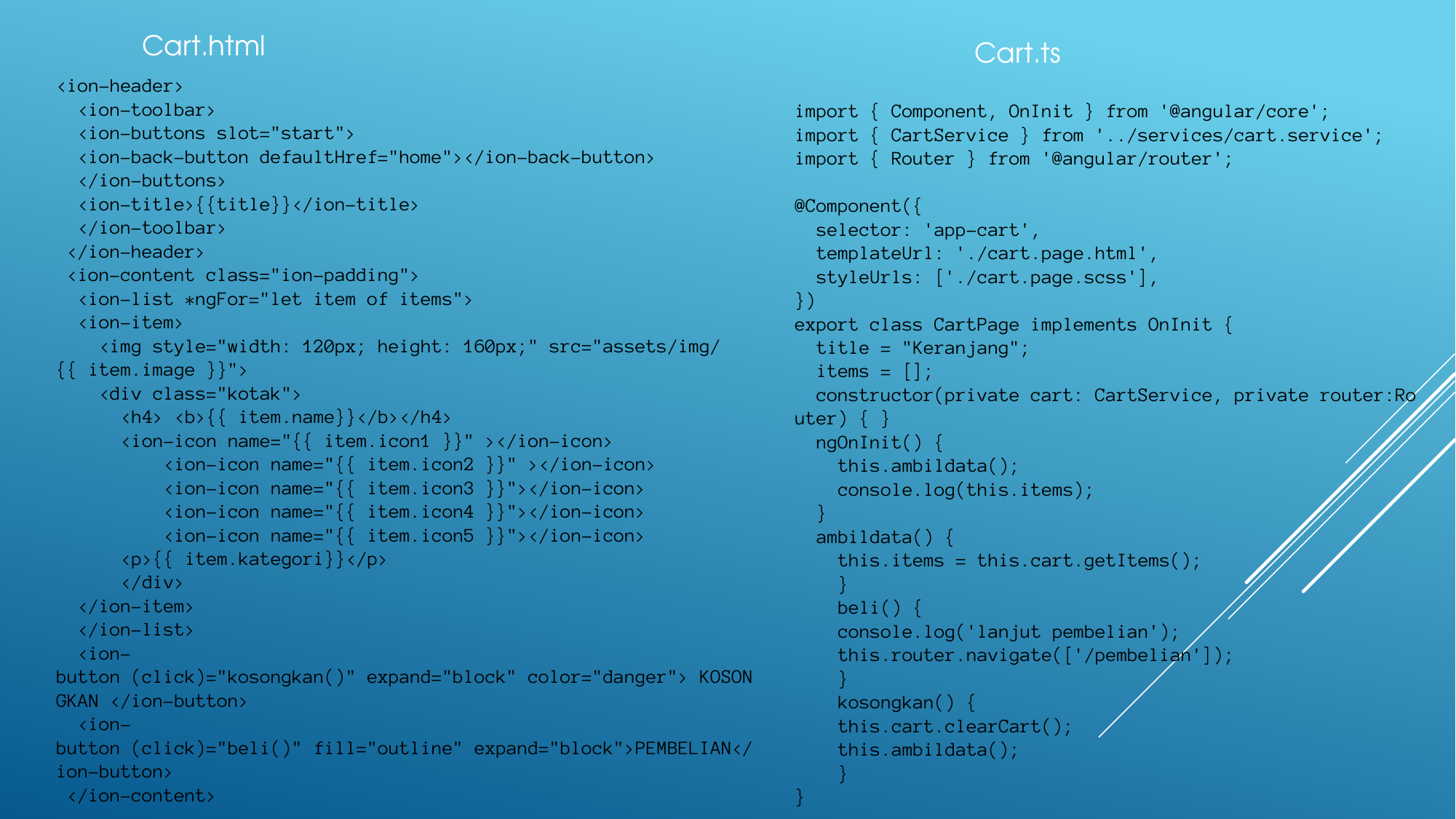

Cart.html
Cart.ts
<ion-header>
  <ion-toolbar>
  <ion-buttons slot="start">
  <ion-back-button defaultHref="home"></ion-back-button>
  </ion-buttons>
  <ion-title>{{title}}</ion-title>
  </ion-toolbar>
 </ion-header>
 <ion-content class="ion-padding">
  <ion-list *ngFor="let item of items">
  <ion-item>
    <img style="width: 120px; height: 160px;" src="assets/img/{{ item.image }}">
    <div class="kotak">
      <h4> <b>{{ item.name}}</b></h4>
      <ion-icon name="{{ item.icon1 }}" ></ion-icon>
          <ion-icon name="{{ item.icon2 }}" ></ion-icon>
          <ion-icon name="{{ item.icon3 }}"></ion-icon>
          <ion-icon name="{{ item.icon4 }}"></ion-icon>
          <ion-icon name="{{ item.icon5 }}"></ion-icon>
      <p>{{ item.kategori}}</p>
      </div>
  </ion-item>
  </ion-list>
  <ion-button (click)="kosongkan()" expand="block" color="danger"> KOSONGKAN </ion-button>
  <ion-button (click)="beli()" fill="outline" expand="block">PEMBELIAN</ion-button>
 </ion-content>
import { Component, OnInit } from '@angular/core';
import { CartService } from '../services/cart.service';
import { Router } from '@angular/router';
@Component({
  selector: 'app-cart',
  templateUrl: './cart.page.html',
  styleUrls: ['./cart.page.scss'],
})
export class CartPage implements OnInit {
  title = "Keranjang";
  items = [];
  constructor(private cart: CartService, private router:Router) { }
  ngOnInit() {
    this.ambildata();
    console.log(this.items);
  }
  ambildata() {
    this.items = this.cart.getItems();
    }
    beli() {
    console.log('lanjut pembelian');
    this.router.navigate(['/pembelian']);
    }
    kosongkan() {
    this.cart.clearCart();
    this.ambildata();
    }
}